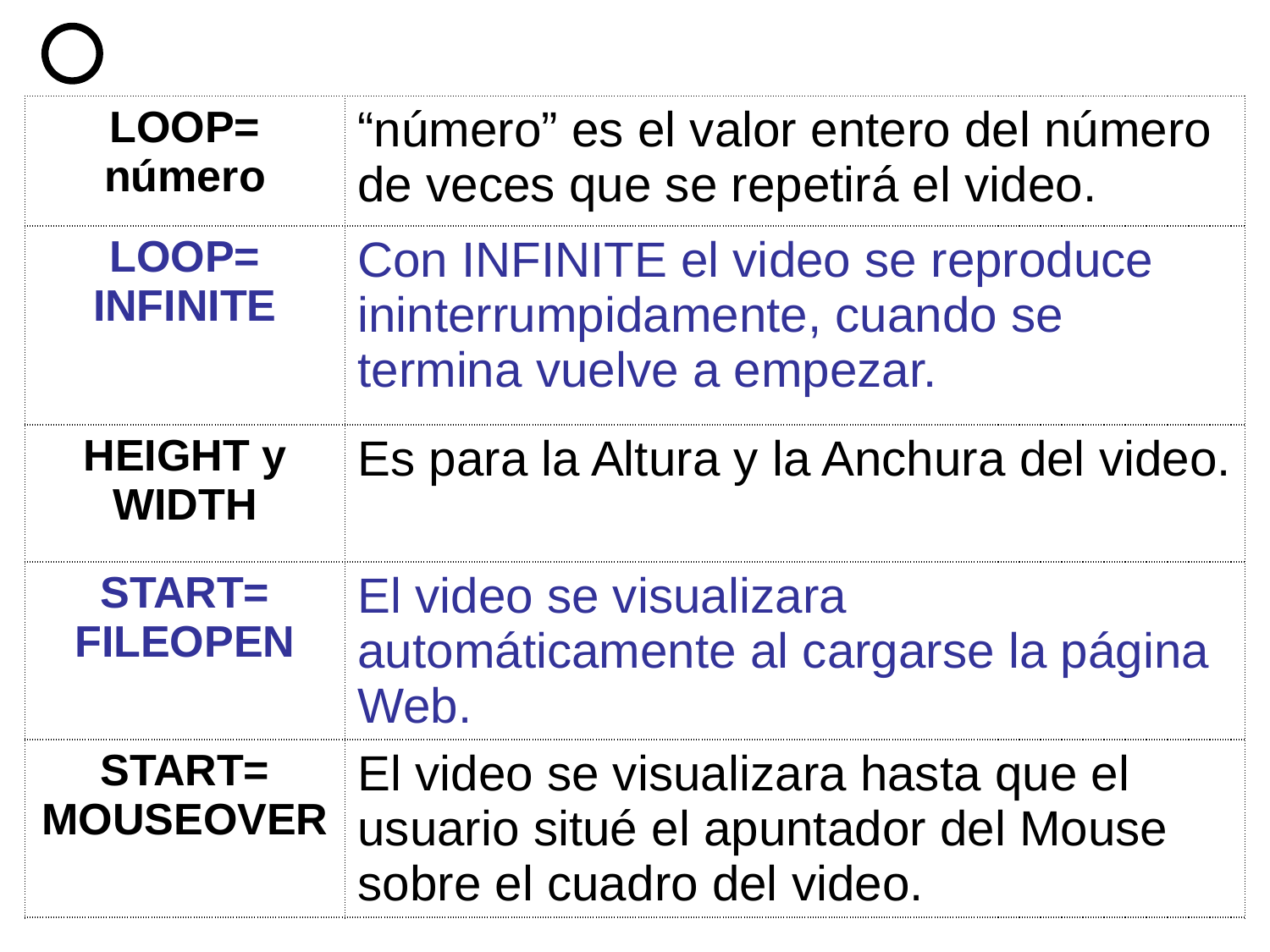

| LOOP= número | “número” es el valor entero del número de veces que se repetirá el video. |
| --- | --- |
| LOOP= INFINITE | Con INFINITE el video se reproduce ininterrumpidamente, cuando se termina vuelve a empezar. |
| HEIGHT y WIDTH | Es para la Altura y la Anchura del video. |
| START= FILEOPEN | El video se visualizara automáticamente al cargarse la página Web. |
| START= MOUSEOVER | El video se visualizara hasta que el usuario situé el apuntador del Mouse sobre el cuadro del video. |